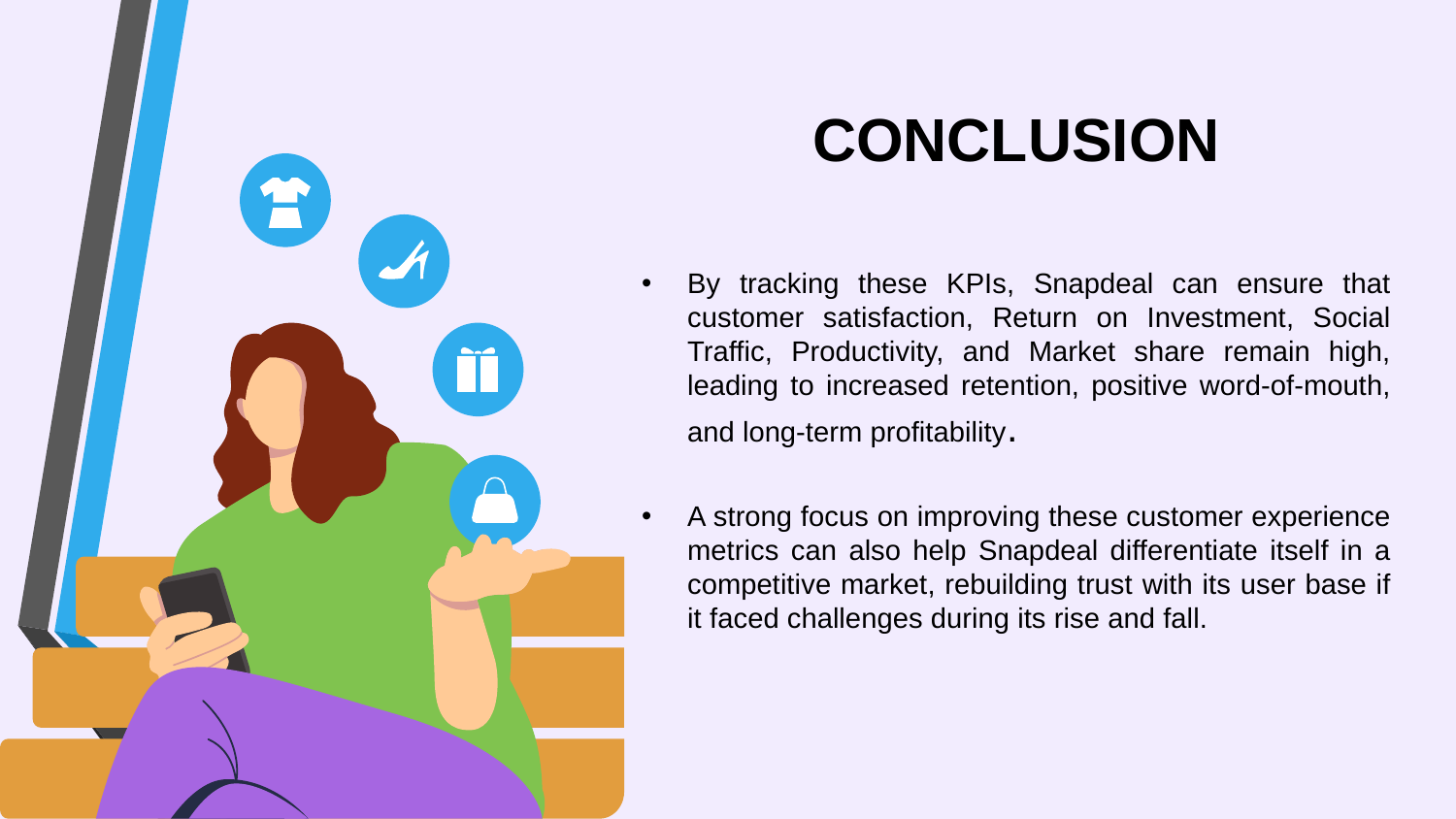

# CONCLUSION

By tracking these KPIs, Snapdeal can ensure that customer satisfaction, Return on Investment, Social Traffic, Productivity, and Market share remain high, leading to increased retention, positive word-of-mouth, and long-term profitability.

A strong focus on improving these customer experience metrics can also help Snapdeal differentiate itself in a competitive market, rebuilding trust with its user base if it faced challenges during its rise and fall.